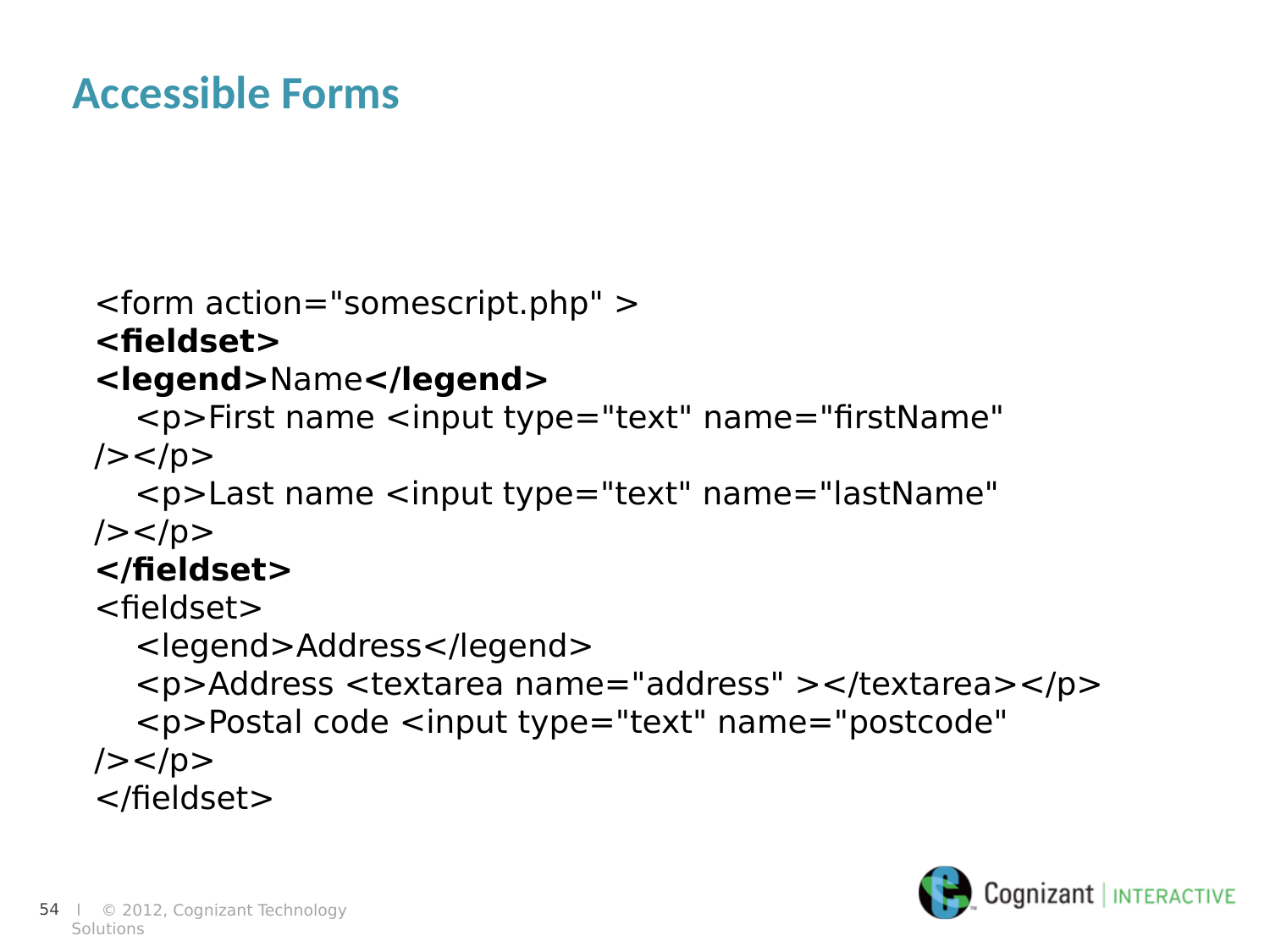

# Accessible Forms

<form action="somescript.php" >
<fieldset>
<legend>Name</legend>
    <p>First name <input type="text" name="firstName" /></p>
    <p>Last name <input type="text" name="lastName" /></p>
</fieldset>
<fieldset>
    <legend>Address</legend>
    <p>Address <textarea name="address" ></textarea></p>
    <p>Postal code <input type="text" name="postcode" /></p>
</fieldset>